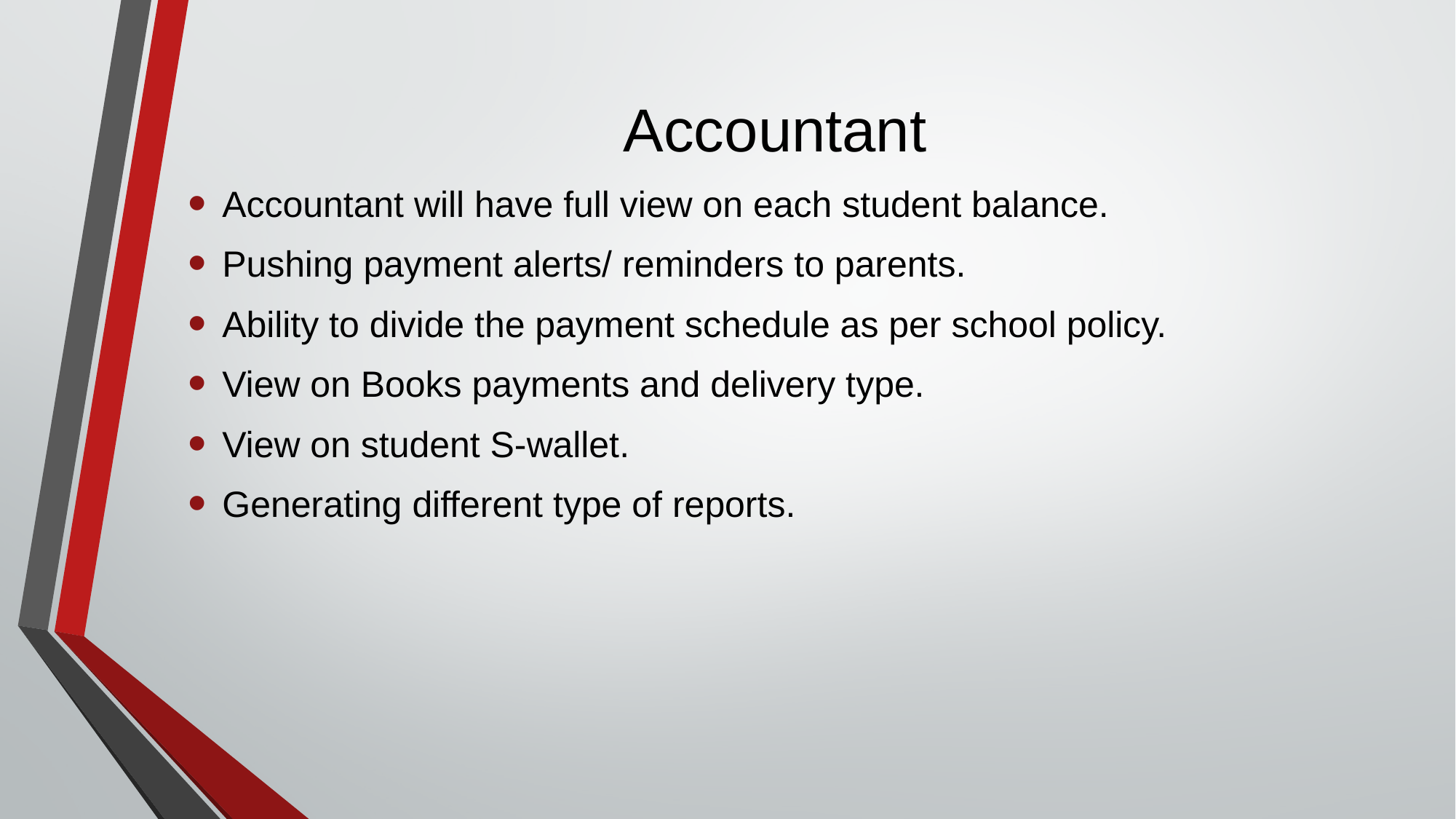

# Accountant
Accountant will have full view on each student balance.
Pushing payment alerts/ reminders to parents.
Ability to divide the payment schedule as per school policy.
View on Books payments and delivery type.
View on student S-wallet.
Generating different type of reports.